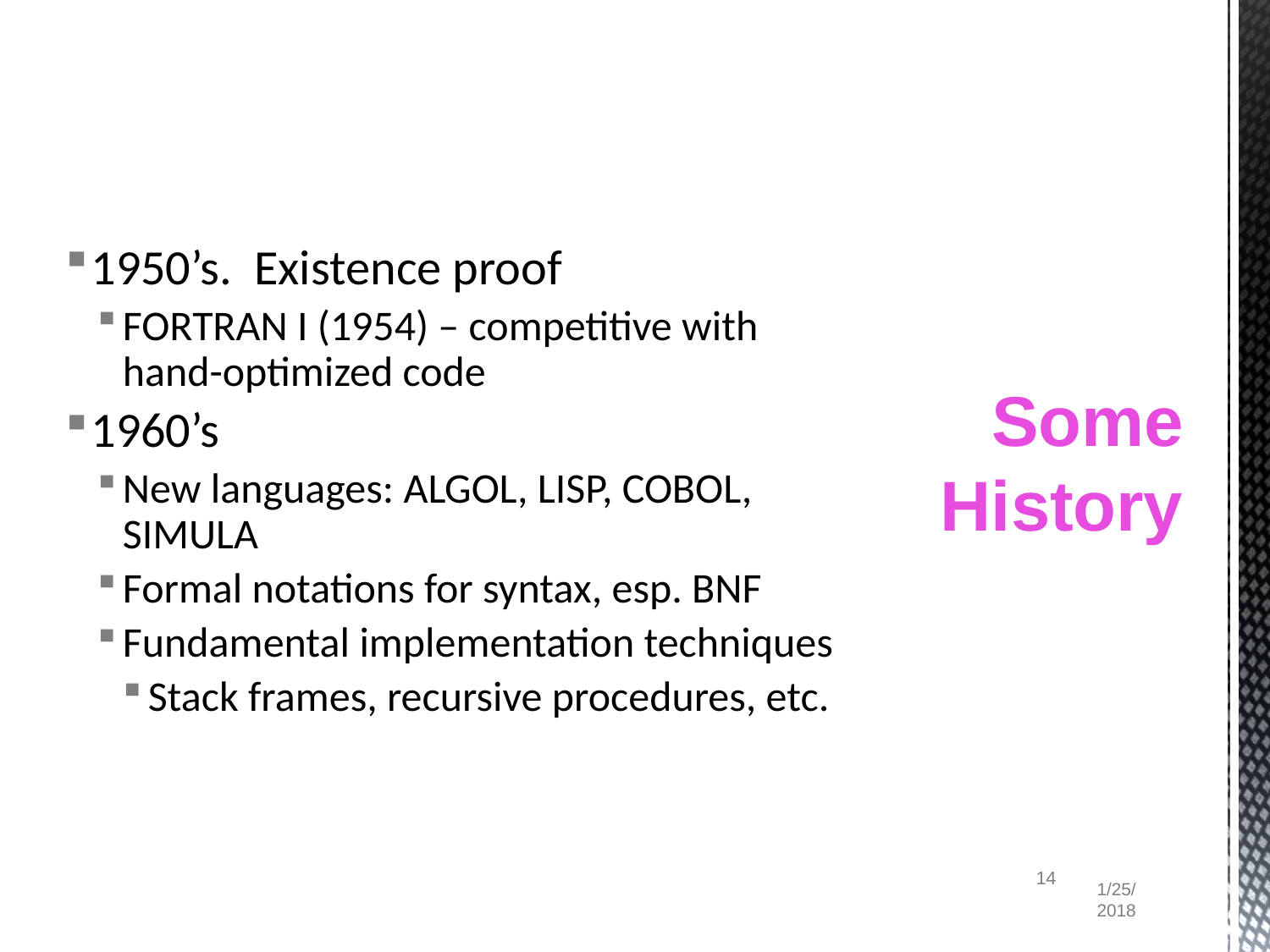

# Some History
1950’s.  Existence proof
FORTRAN I (1954) – competitive with hand-optimized code
1960’s
New languages: ALGOL, LISP, COBOL, SIMULA
Formal notations for syntax, esp. BNF
Fundamental implementation techniques
Stack frames, recursive procedures, etc.
14
1/25/2018